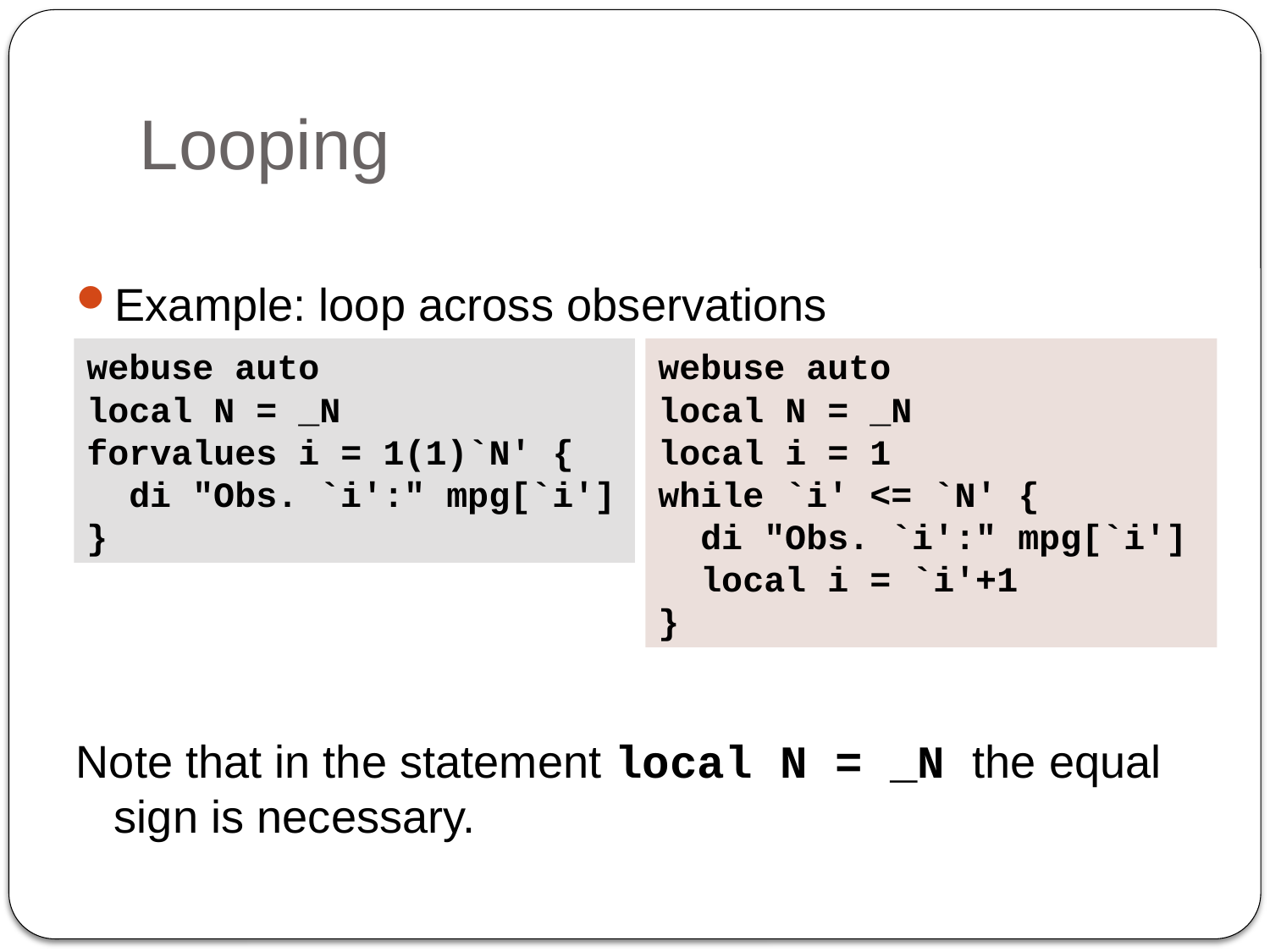

# Looping
Example: loop across observations

Note that in the statement local N = _N the equal sign is necessary.
webuse auto
local N = _N
forvalues i = 1(1)`N' {
  di "Obs. `i':" mpg[`i']
}
webuse auto
local N = _N
local i = 1
while `i' <= `N' {
  di "Obs. `i':" mpg[`i']
  local i = `i'+1
}